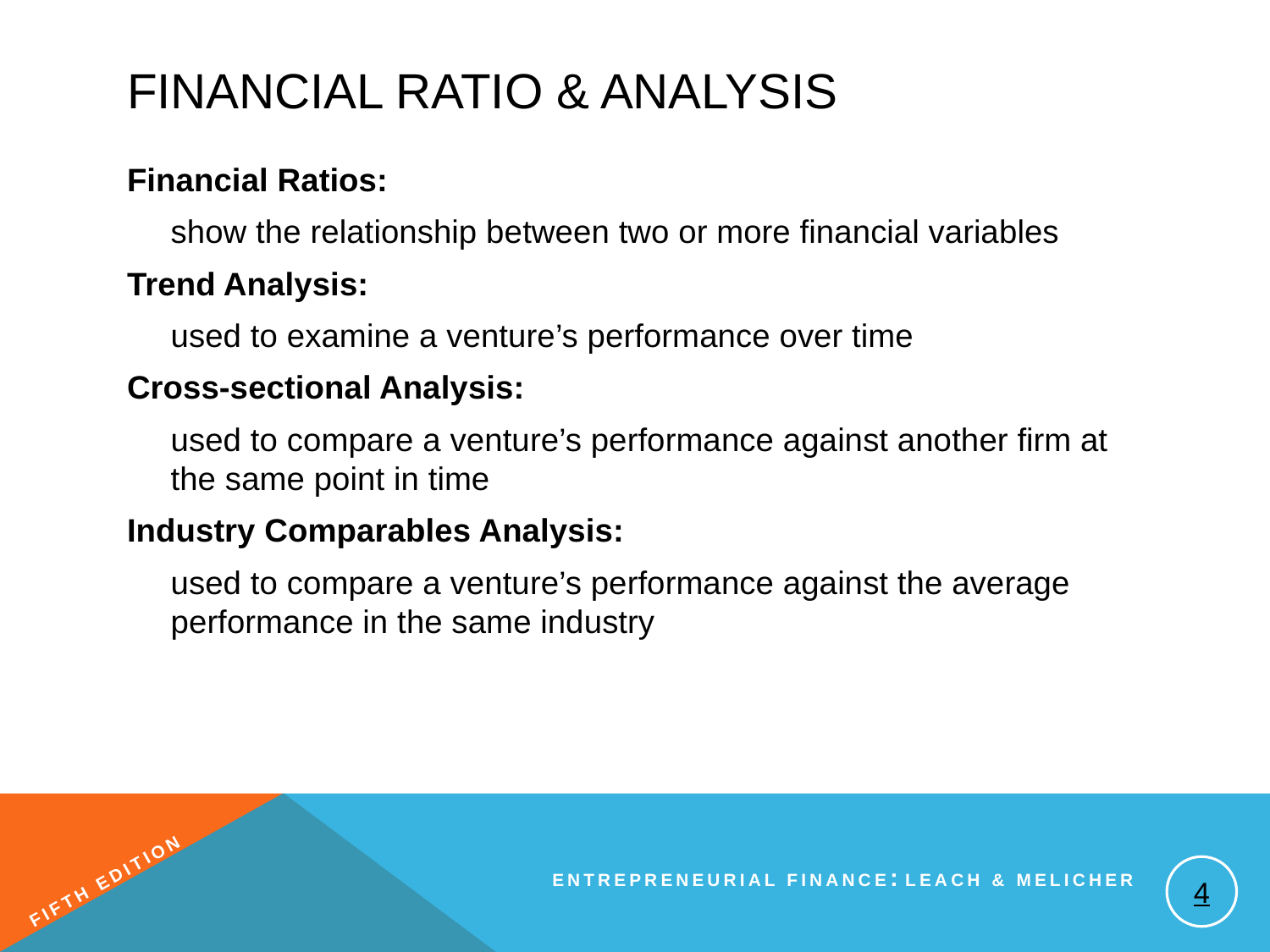

# Financial Ratio & Analysis
Financial Ratios:
	show the relationship between two or more financial variables
Trend Analysis:
	used to examine a venture’s performance over time
Cross-sectional Analysis:
	used to compare a venture’s performance against another firm at the same point in time
Industry Comparables Analysis:
	used to compare a venture’s performance against the average performance in the same industry

4